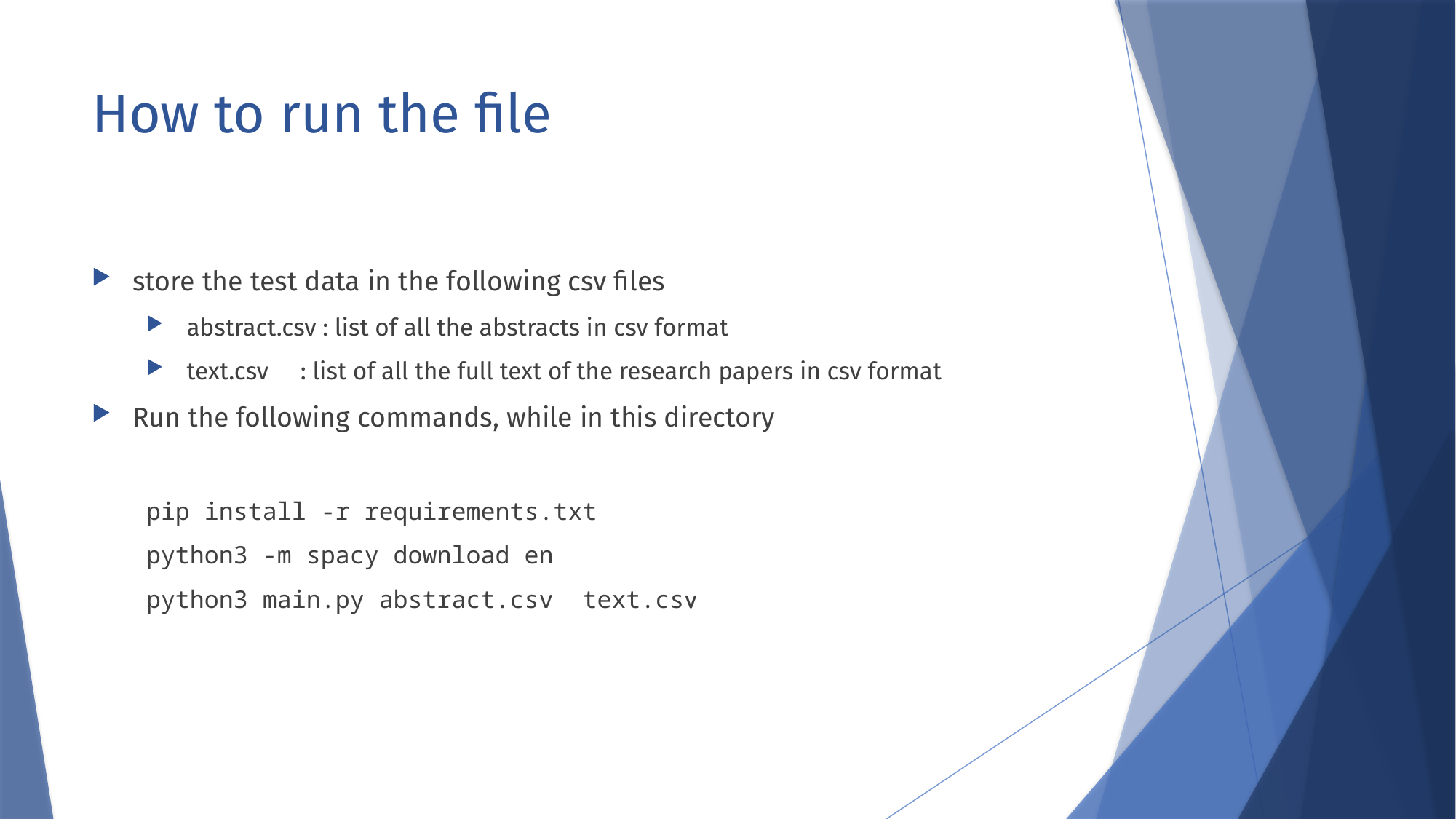

# How to run the file
store the test data in the following csv files
 abstract.csv : list of all the abstracts in csv format
 text.csv     : list of all the full text of the research papers in csv format
Run the following commands, while in this directory

pip install -r requirements.txt
python3 -m spacy download en
python3 main.py abstract.csv  text.csv